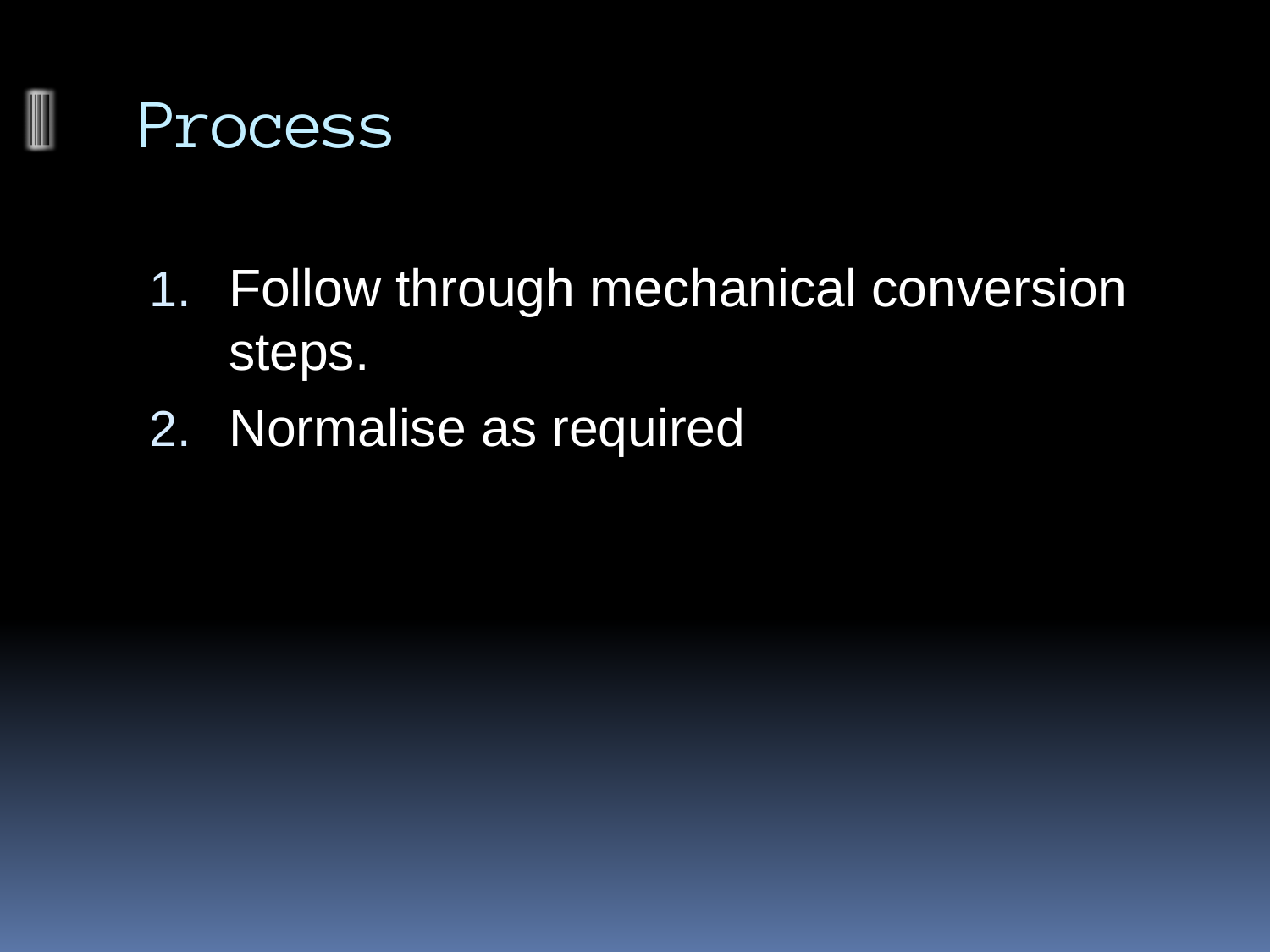

# Process
Follow through mechanical conversion steps.
Normalise as required